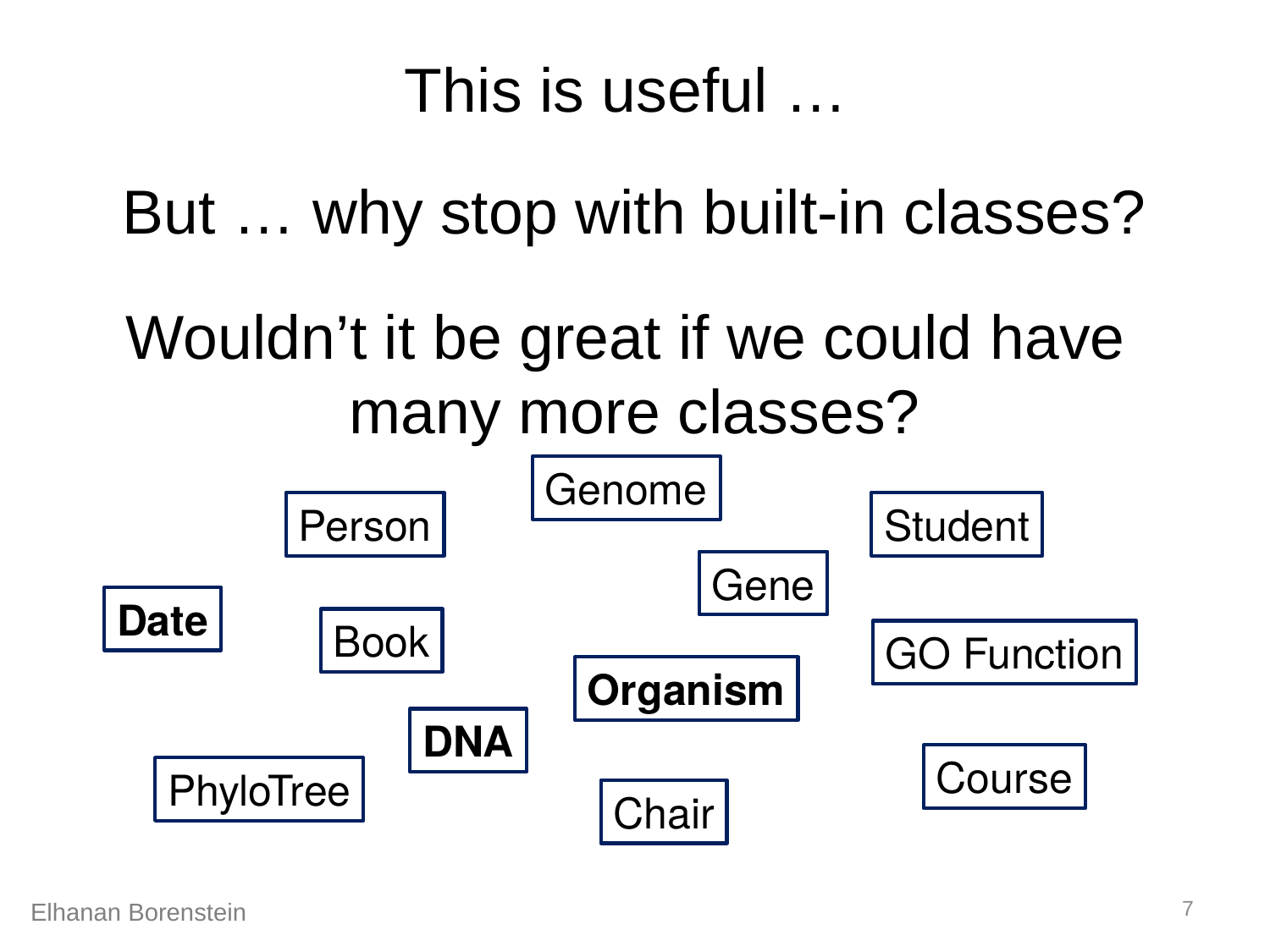

This is useful …
But … why stop with built-in classes?

Wouldn’t it be great if we could have
many more classes?
Genome
Person
Student
Gene
Date
Book
GO Function
Organism
DNA
Course
PhyloTree
Chair
7
Elhanan Borenstein